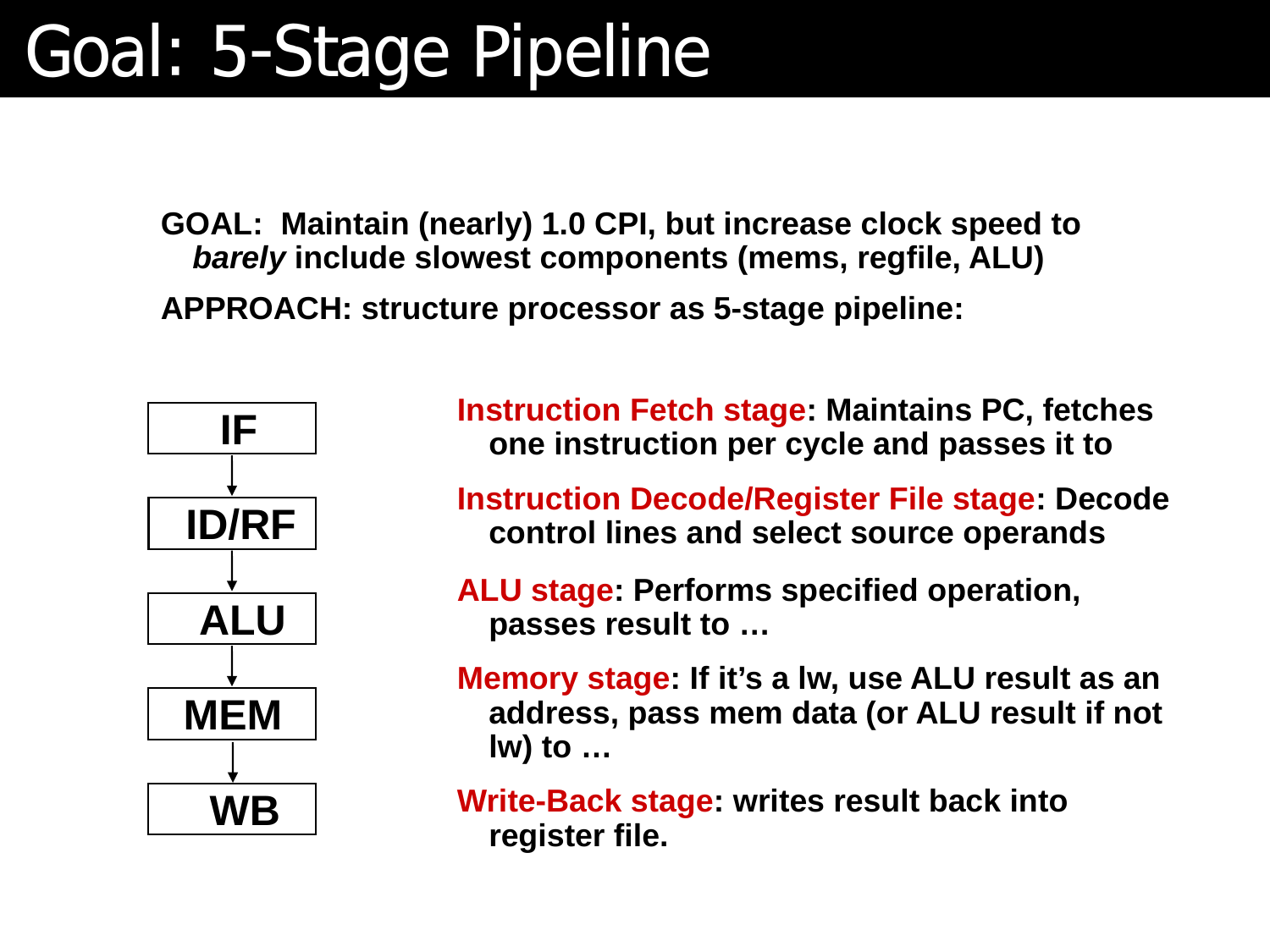

# Goal: 5-Stage Pipeline
GOAL:  Maintain (nearly) 1.0 CPI, but increase clock speed to barely include slowest components (mems, regfile, ALU)
APPROACH: structure processor as 5-stage pipeline:
Instruction Fetch stage: Maintains PC, fetches one instruction per cycle and passes it to
IF

Instruction Decode/Register File stage: Decode control lines and select source operands
ID/RF

ALU stage: Performs specified operation, passes result to …
ALU

Memory stage: If it’s a lw, use ALU result as an address, pass mem data (or ALU result if not lw) to …
MEM

Write-Back stage: writes result back into register file.
WB